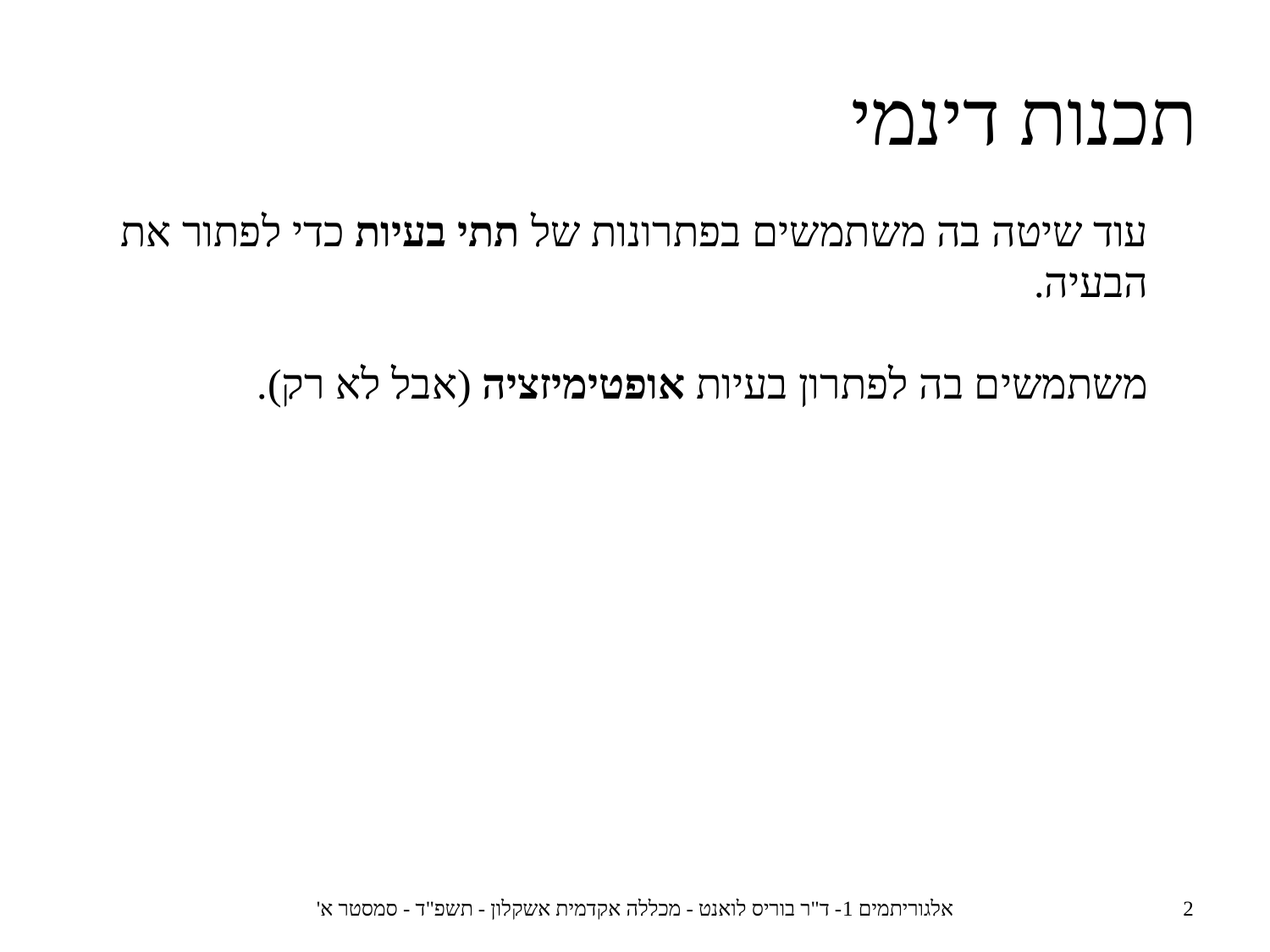

תכנות דינמי
עוד שיטה בה משתמשים בפתרונות של תתי בעיות כדי לפתור את הבעיה.

משתמשים בה לפתרון בעיות אופטימיזציה (אבל לא רק).

אלגוריתמים 1- ד"ר בוריס לואנט - מכללה אקדמית אשקלון - תשפ"ד - סמסטר א'
2